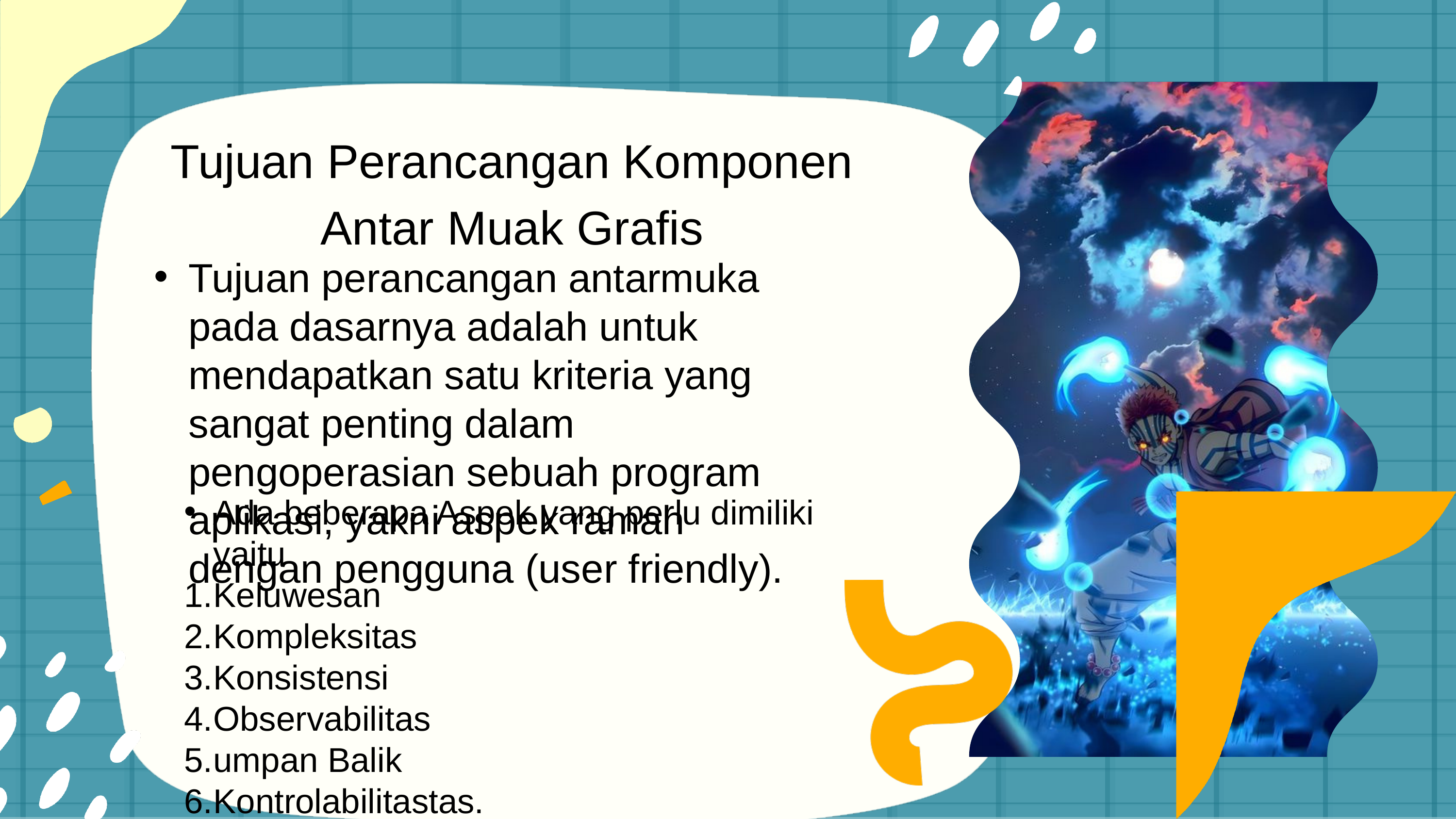

Tujuan Perancangan Komponen Antar Muak Grafis
Tujuan perancangan antarmuka pada dasarnya adalah untuk mendapatkan satu kriteria yang sangat penting dalam pengoperasian sebuah program aplikasi, yakni aspek ramah dengan pengguna (user friendly).

Ada beberapa Aspek yang perlu dimiliki yaitu
Keluwesan
Kompleksitas
Konsistensi
Observabilitas
umpan Balik
Kontrolabilitastas.